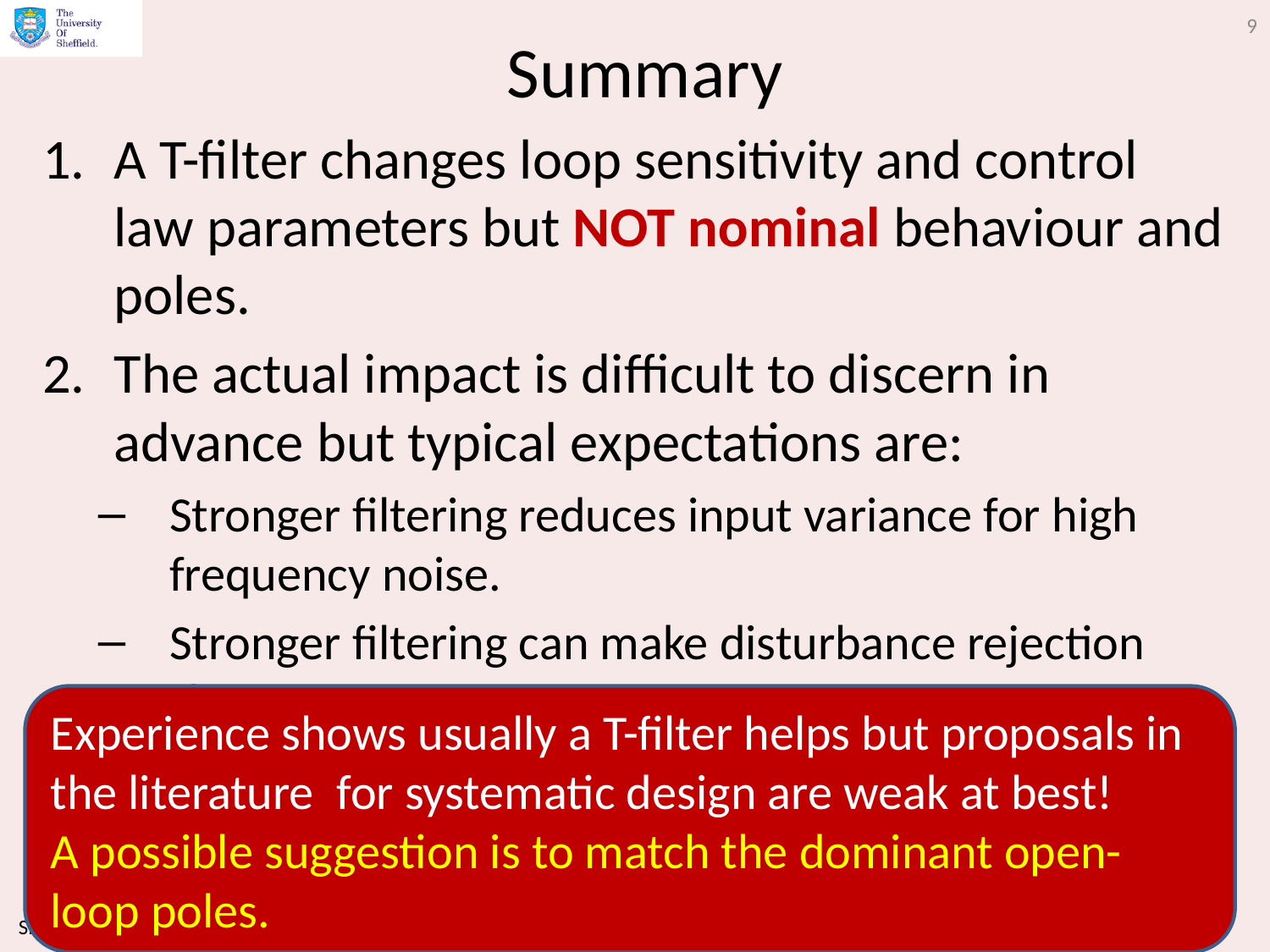

9
# Summary
A T-filter changes loop sensitivity and control law parameters but NOT nominal behaviour and poles.
The actual impact is difficult to discern in advance but typical expectations are:
Stronger filtering reduces input variance for high frequency noise.
Stronger filtering can make disturbance rejection slower.
Experience shows usually a T-filter helps but proposals in the literature  for systematic design are weak at best!
A possible suggestion is to match the dominant open-loop poles.
Slides by Anthony Rossiter